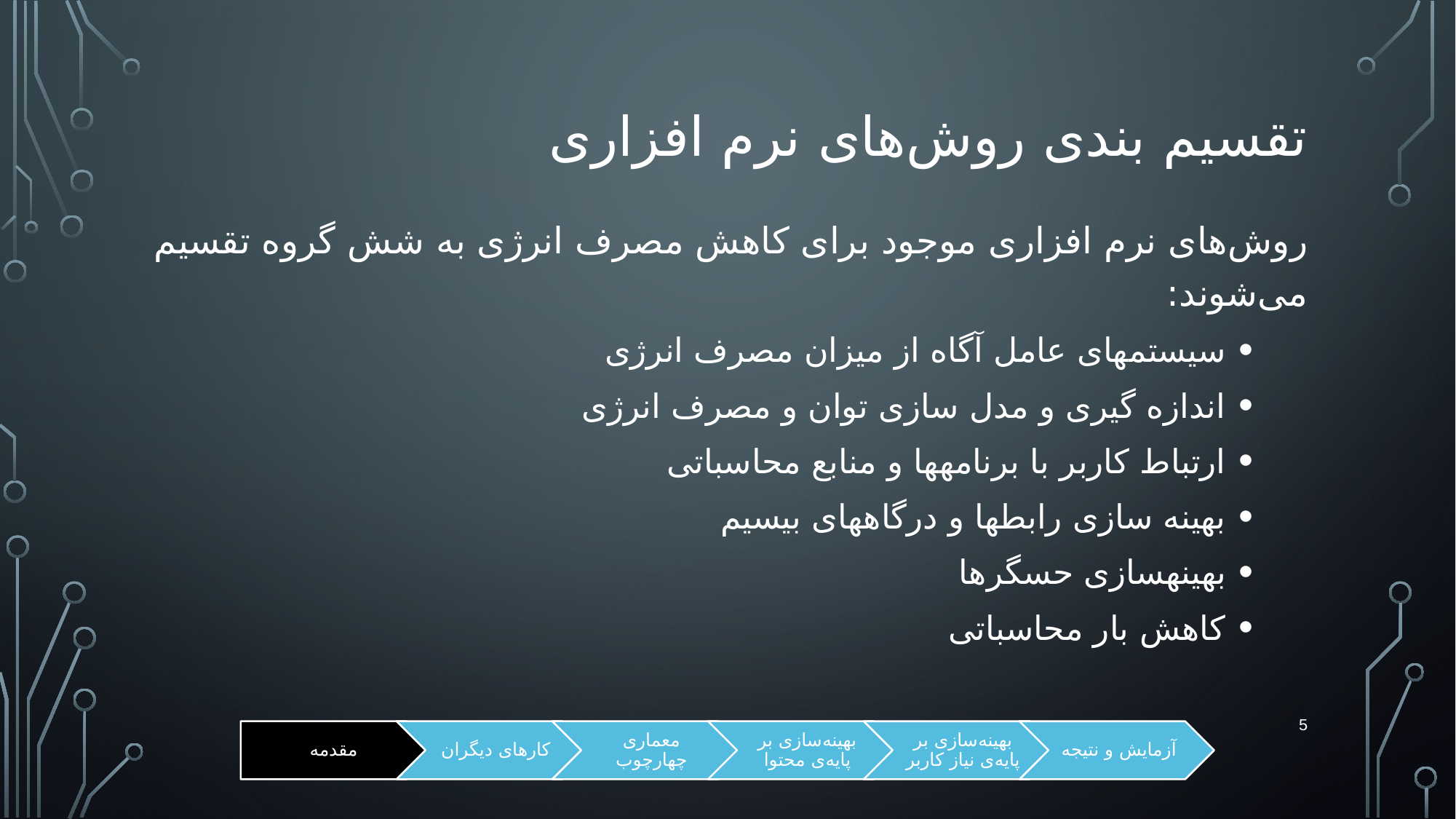

# تقسیم بندی روش‌های نرم افزاری
روش‌های نرم افزاری موجود برای کاهش مصرف انرژی به شش گروه تقسیم می‌شوند:
سیستم­های عامل آگاه از میزان مصرف انرژی
اندازه گیری و مدل سازی توان و مصرف انرژی
ارتباط کاربر با برنامه­ها و منابع محاسباتی
بهینه سازی رابط­ها و درگاه­های بی­سیم
بهینه­سازی حسگرها
کاهش بار محاسباتی
مقدمه
کارهای دیگران
معماری چهارچوب
بهینه‌سازی بر پایه‌ی محتوا
بهینه‌سازی بر پایه‌ی نیاز کاربر
آزمایش و نتیجه
5